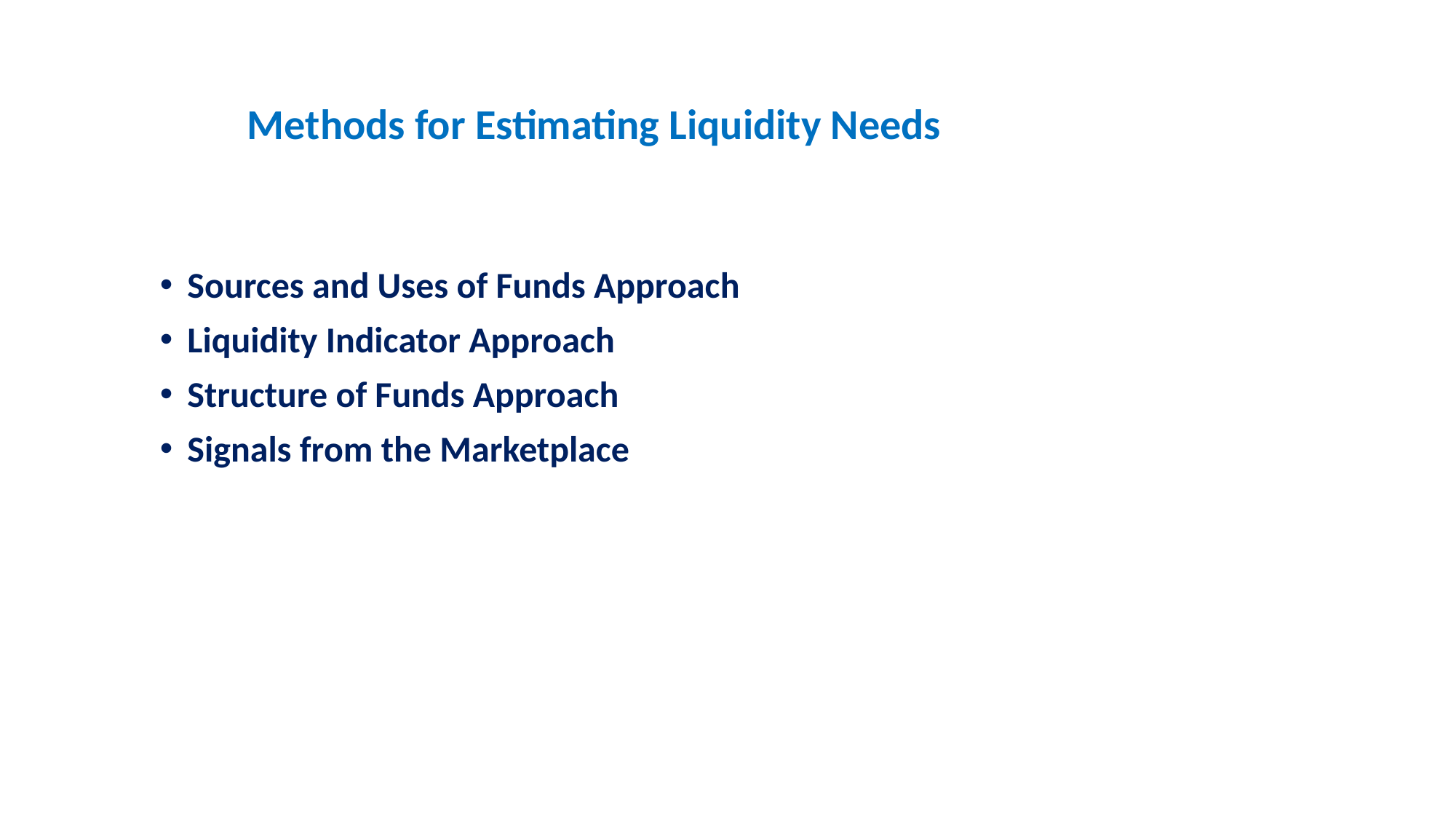

11-8
# Methods for Estimating Liquidity Needs
Sources and Uses of Funds Approach
Liquidity Indicator Approach
Structure of Funds Approach
Signals from the Marketplace